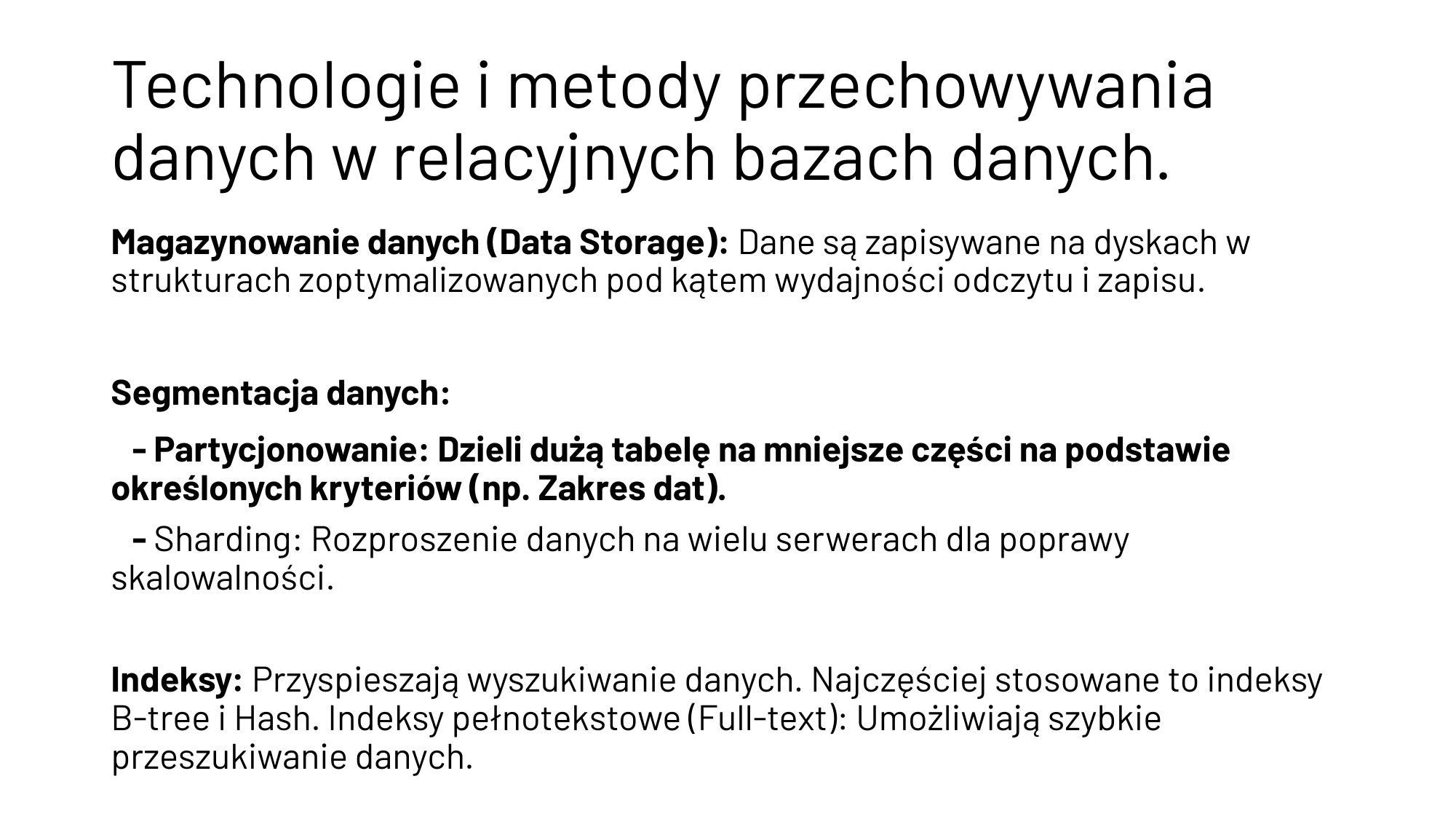

# Technologie i metody przechowywania danych w relacyjnych bazach danych.
Magazynowanie danych (Data Storage): Dane są zapisywane na dyskach w strukturach zoptymalizowanych pod kątem wydajności odczytu i zapisu.

Segmentacja danych:
   - Partycjonowanie: Dzieli dużą tabelę na mniejsze części na podstawie określonych kryteriów (np. Zakres dat).
   - Sharding: Rozproszenie danych na wielu serwerach dla poprawy skalowalności.

Indeksy: Przyspieszają wyszukiwanie danych. Najczęściej stosowane to indeksy B-tree i Hash. Indeksy pełnotekstowe (Full-text): Umożliwiają szybkie przeszukiwanie danych.